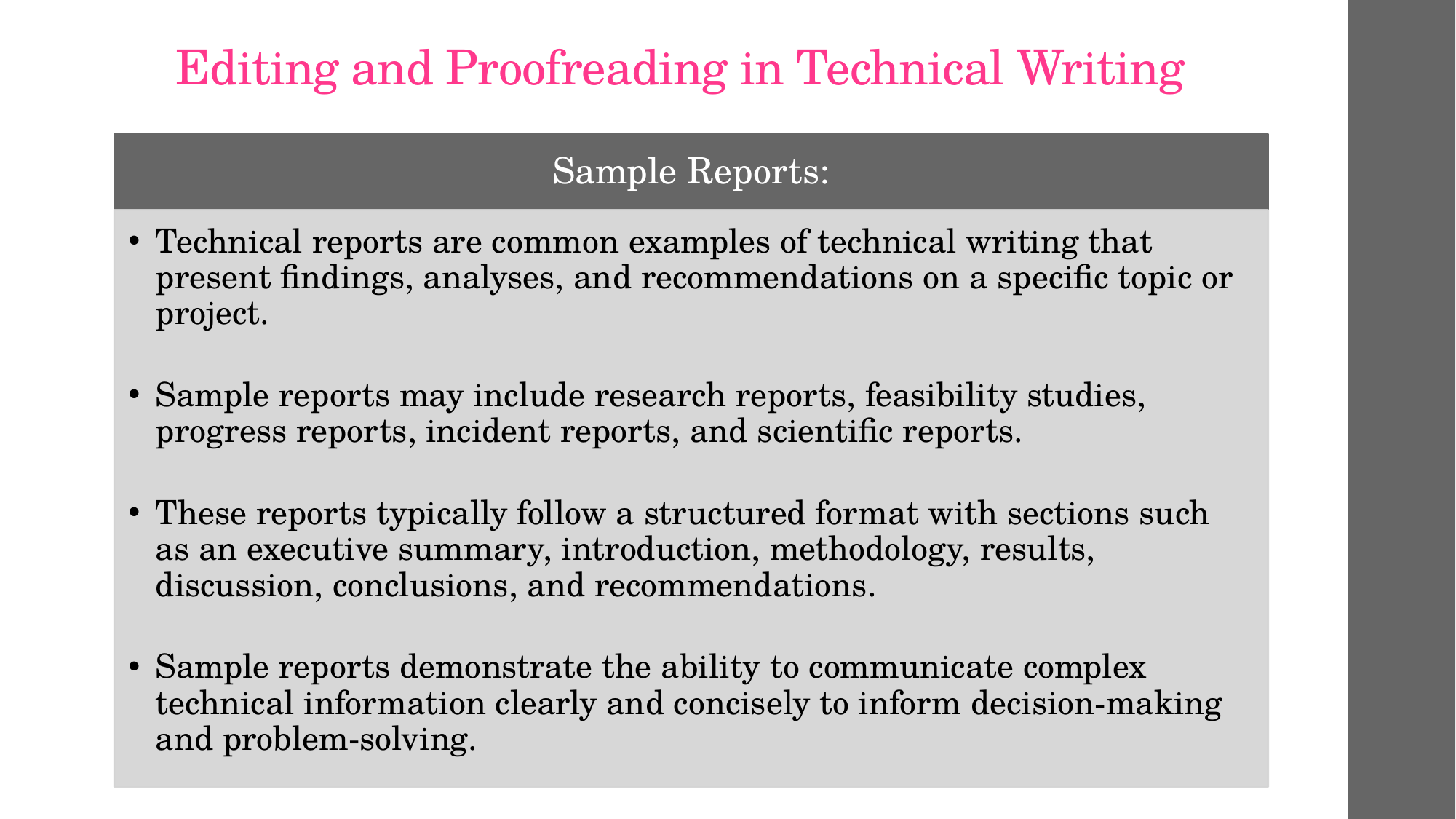

# Editing and Proofreading in Technical Writing
Sample Reports:
Technical reports are common examples of technical writing that present findings, analyses, and recommendations on a specific topic or project.

Sample reports may include research reports, feasibility studies, progress reports, incident reports, and scientific reports.

These reports typically follow a structured format with sections such as an executive summary, introduction, methodology, results, discussion, conclusions, and recommendations.

Sample reports demonstrate the ability to communicate complex technical information clearly and concisely to inform decision-making and problem-solving.